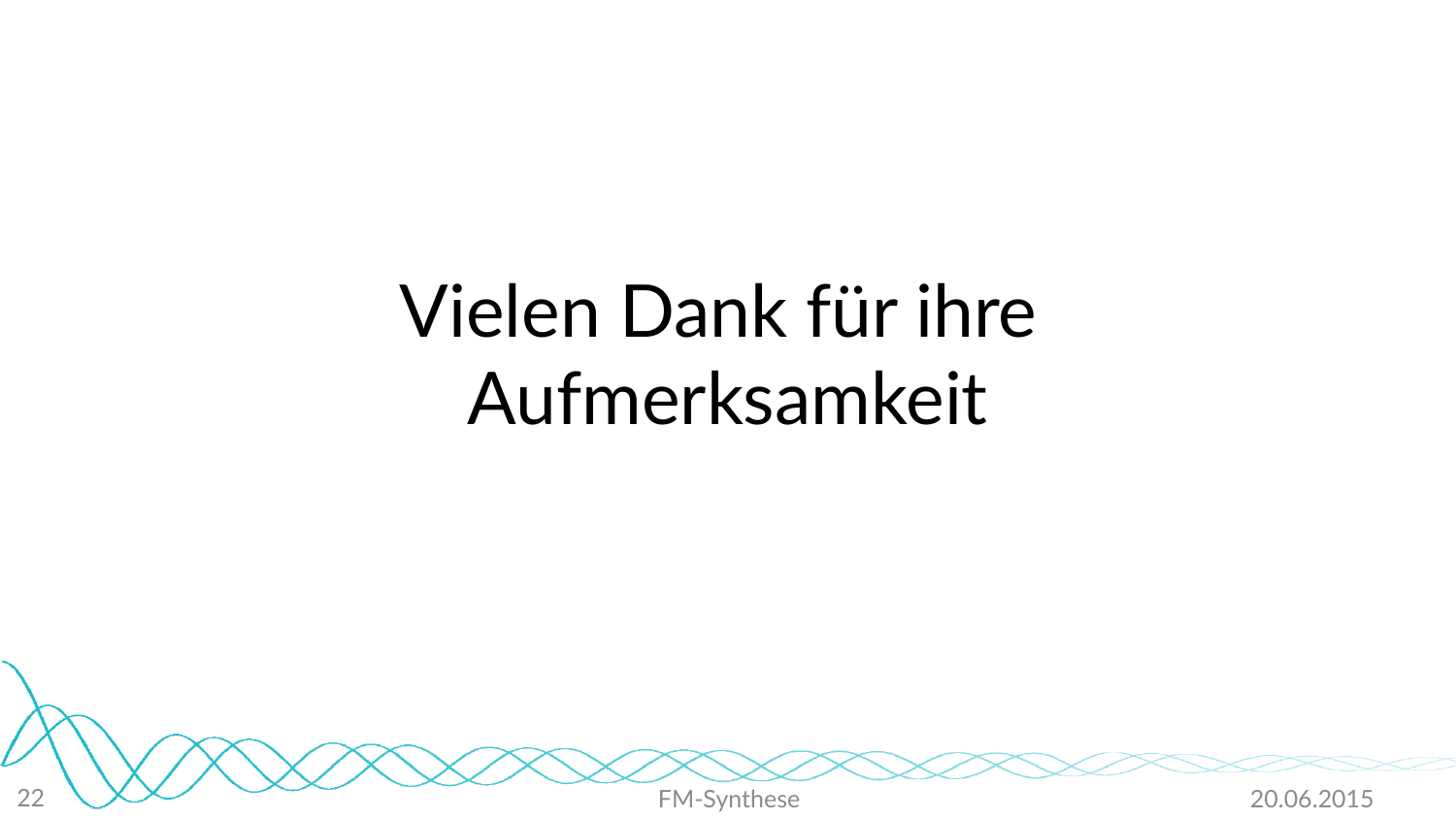

# Vielen Dank für ihre Aufmerksamkeit

22
FM-Synthese
20.06.2015